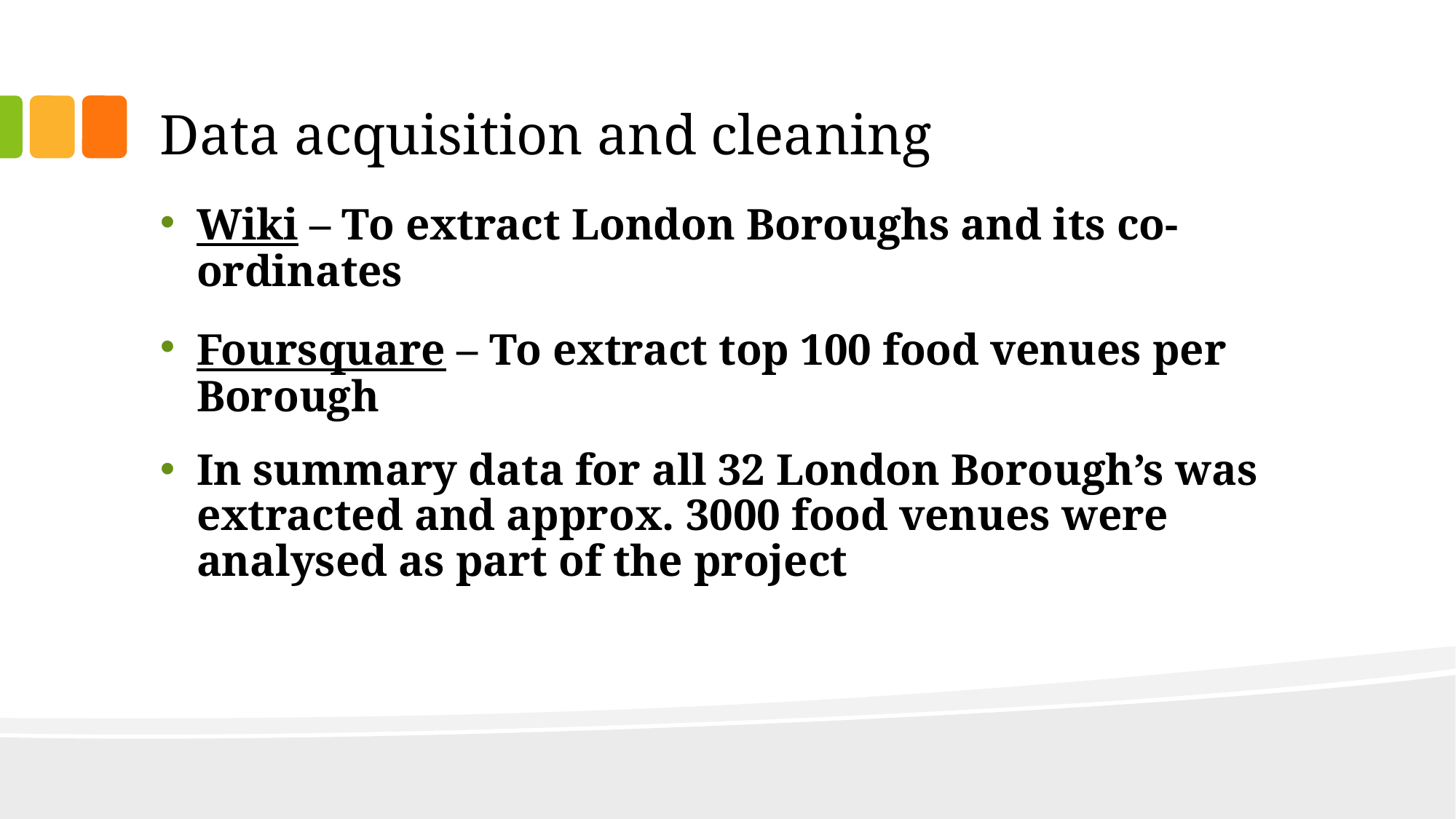

# Data acquisition and cleaning
Wiki – To extract London Boroughs and its co-ordinates
Foursquare – To extract top 100 food venues per Borough
In summary data for all 32 London Borough’s was extracted and approx. 3000 food venues were analysed as part of the project